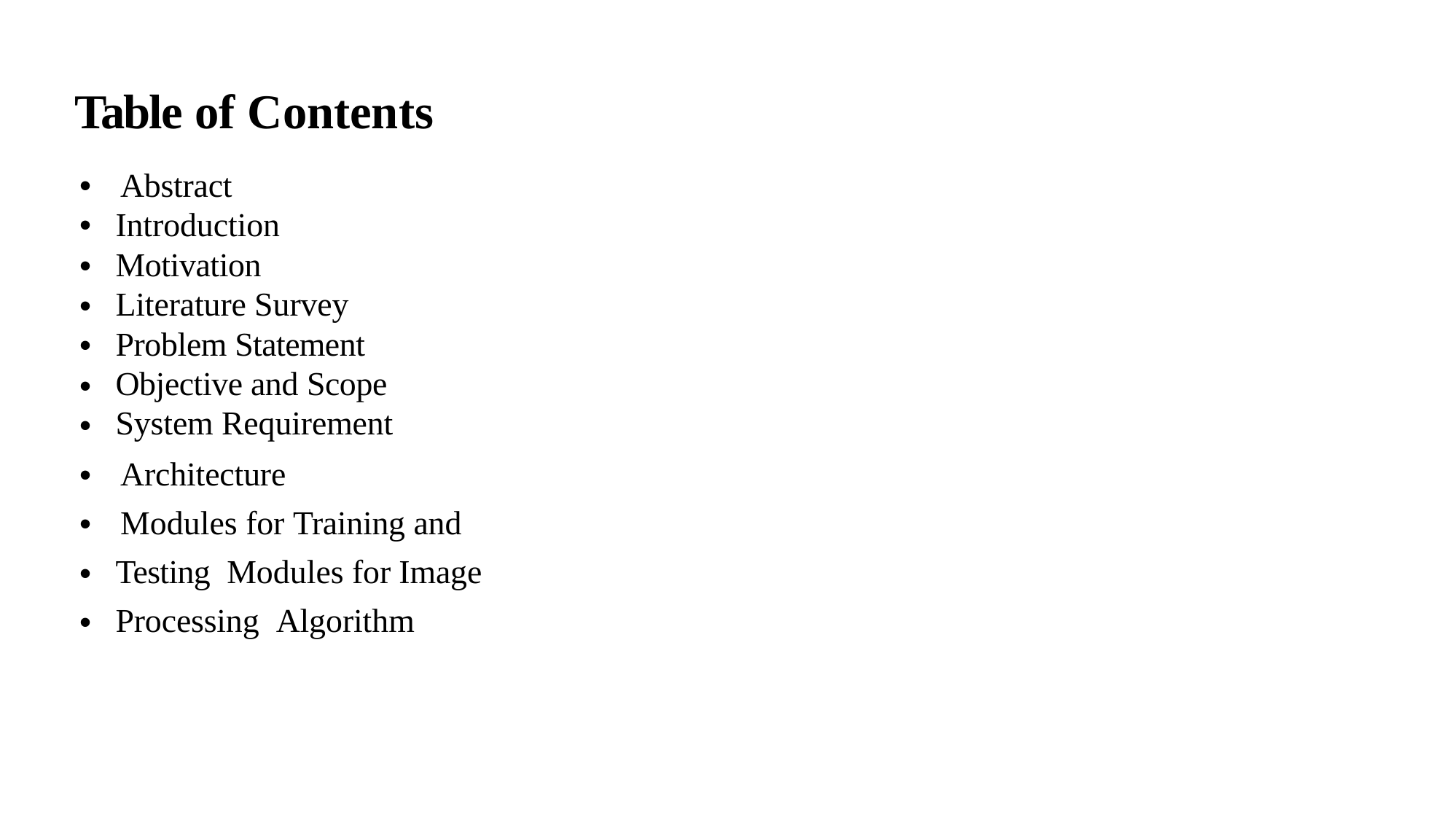

# Table of Contents
•
•
•
•
•
•
•
•
•
•
•
Abstract  Introduction  Motivation  Literature Survey  Problem Statement  Objective and Scope  System Requirement
Architecture
Modules for Training and Testing  Modules for Image Processing  Algorithm